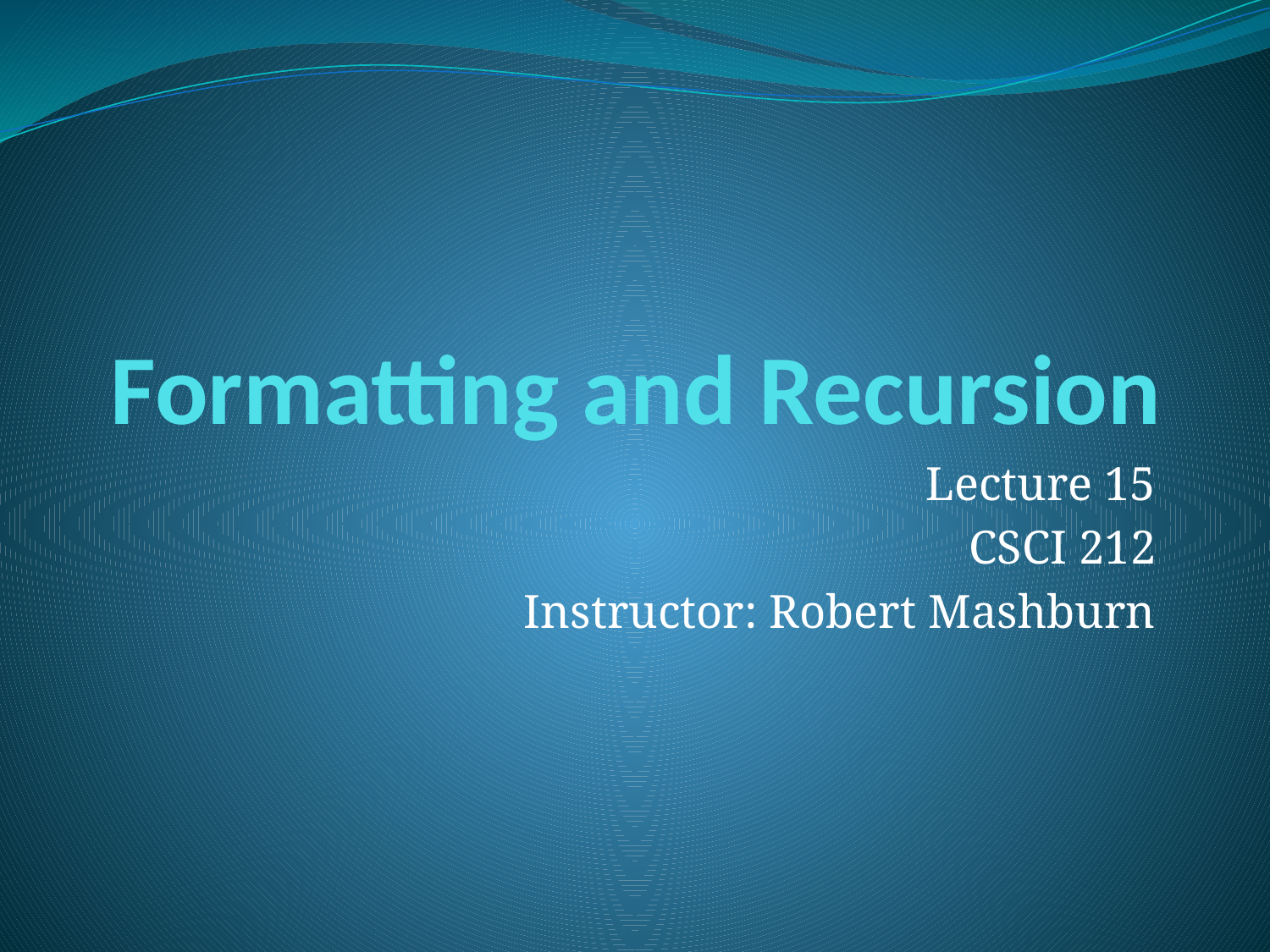

# Formatting and Recursion
Lecture 15
CSCI 212
Instructor: Robert Mashburn